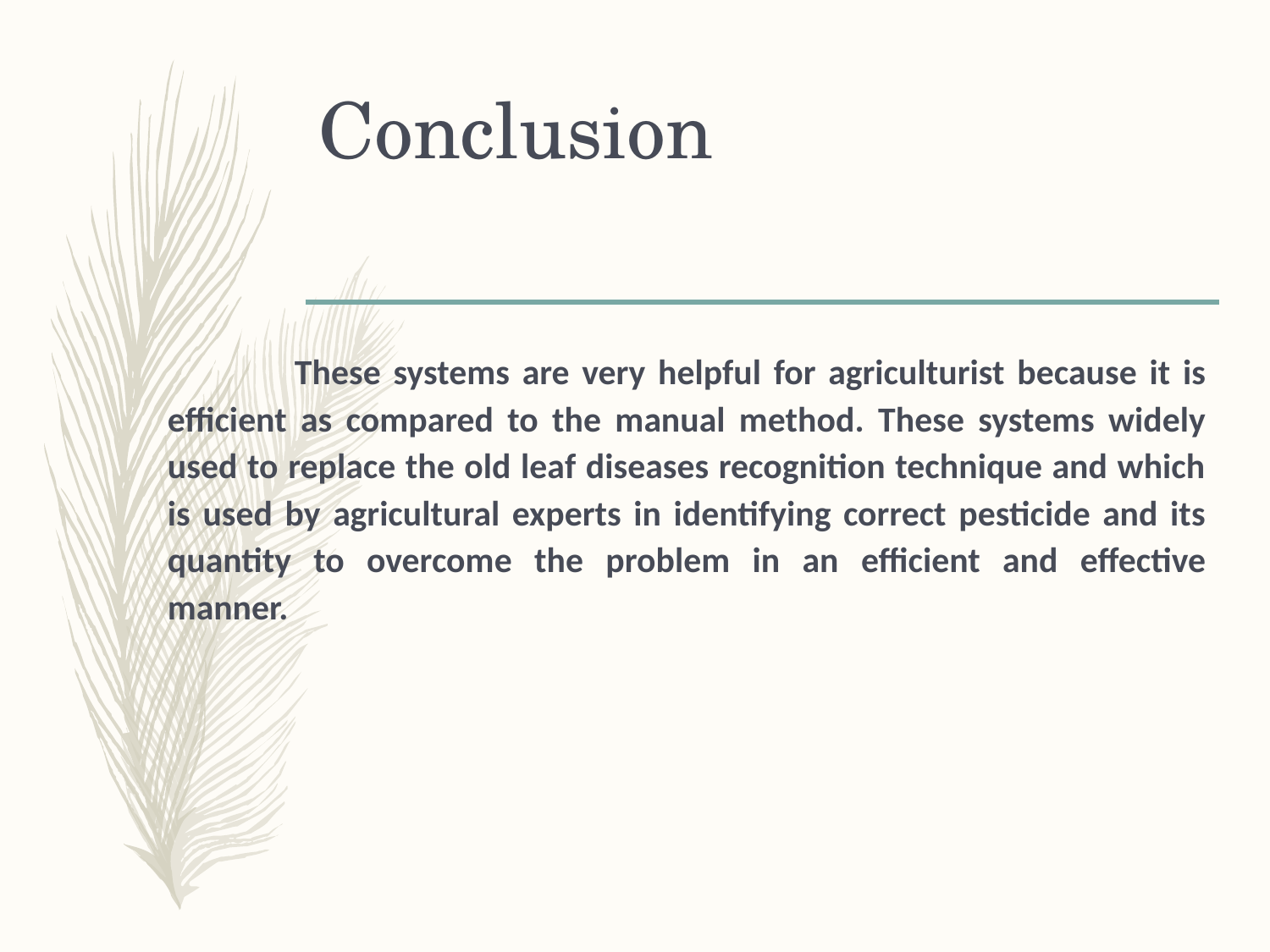

# Conclusion
	These systems are very helpful for agriculturist because it is efficient as compared to the manual method. These systems widely used to replace the old leaf diseases recognition technique and which is used by agricultural experts in identifying correct pesticide and its quantity to overcome the problem in an efficient and effective manner.